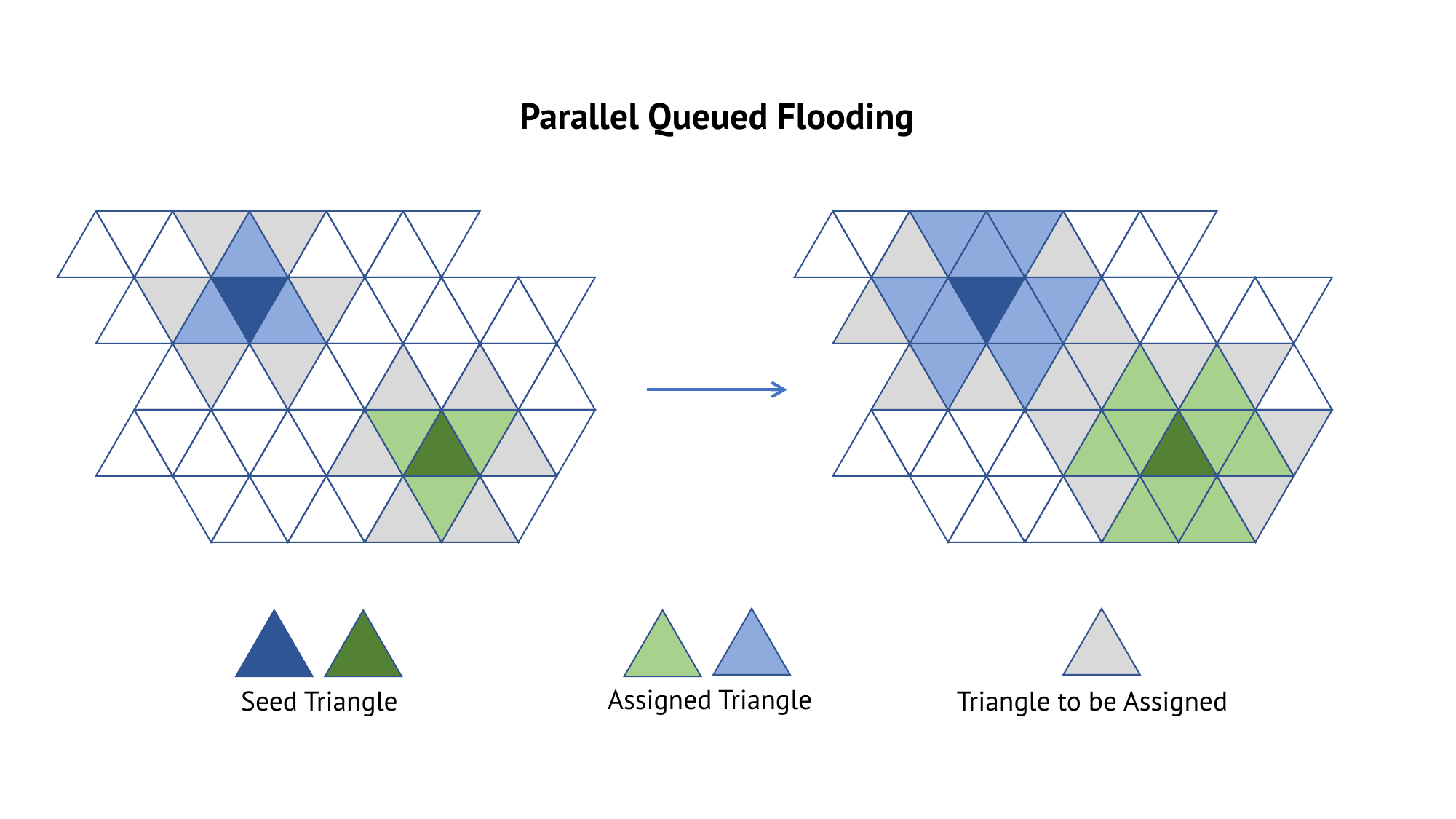

Parallel Queued Flooding

Assigned Triangle
Seed Triangle
Triangle to be Assigned